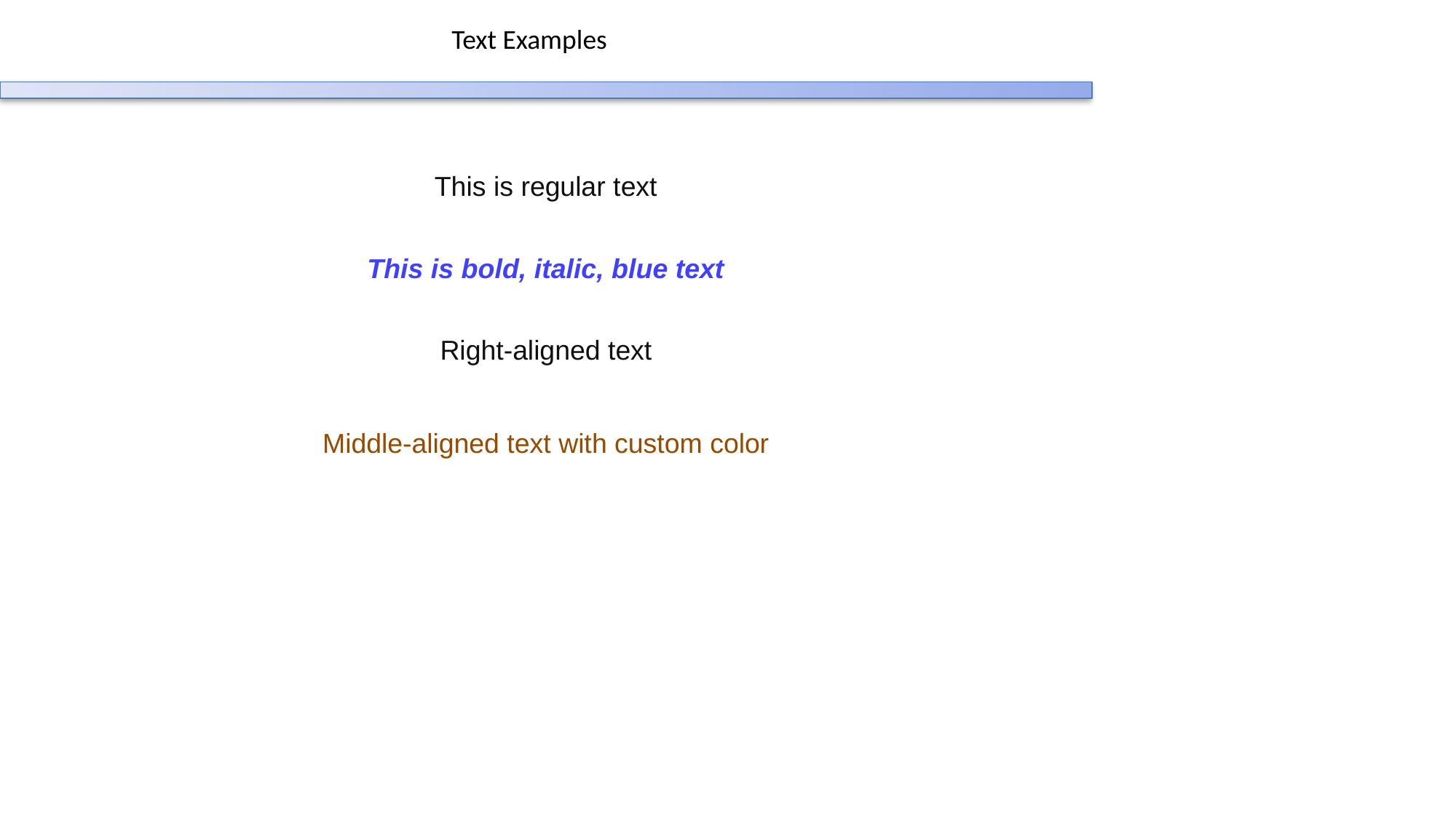

Text Examples

This is regular text
This is bold, italic, blue text
Right-aligned text
Middle-aligned text with custom color